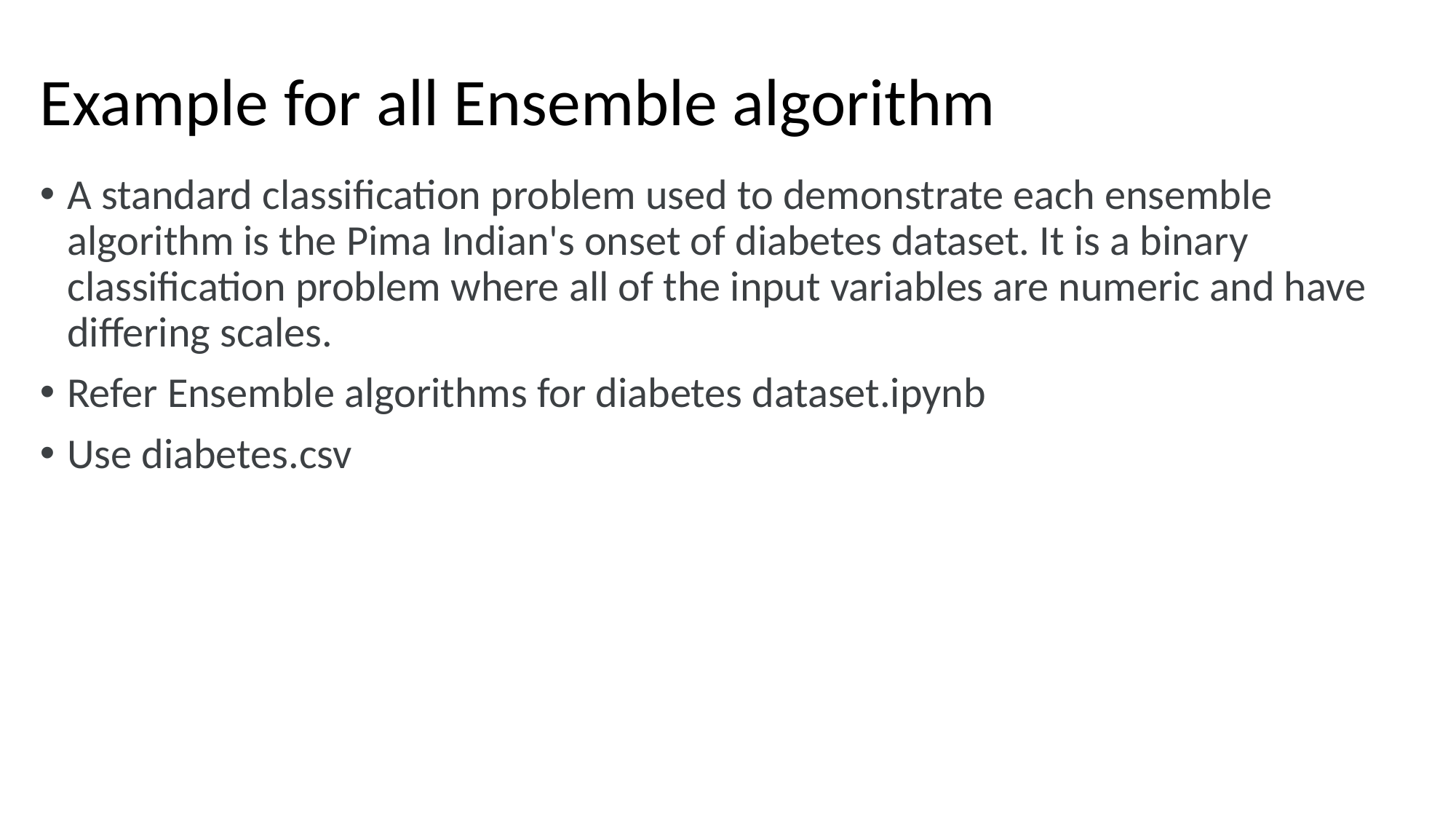

# Example for all Ensemble algorithm
A standard classification problem used to demonstrate each ensemble algorithm is the Pima Indian's onset of diabetes dataset. It is a binary classification problem where all of the input variables are numeric and have differing scales.
Refer Ensemble algorithms for diabetes dataset.ipynb
Use diabetes.csv